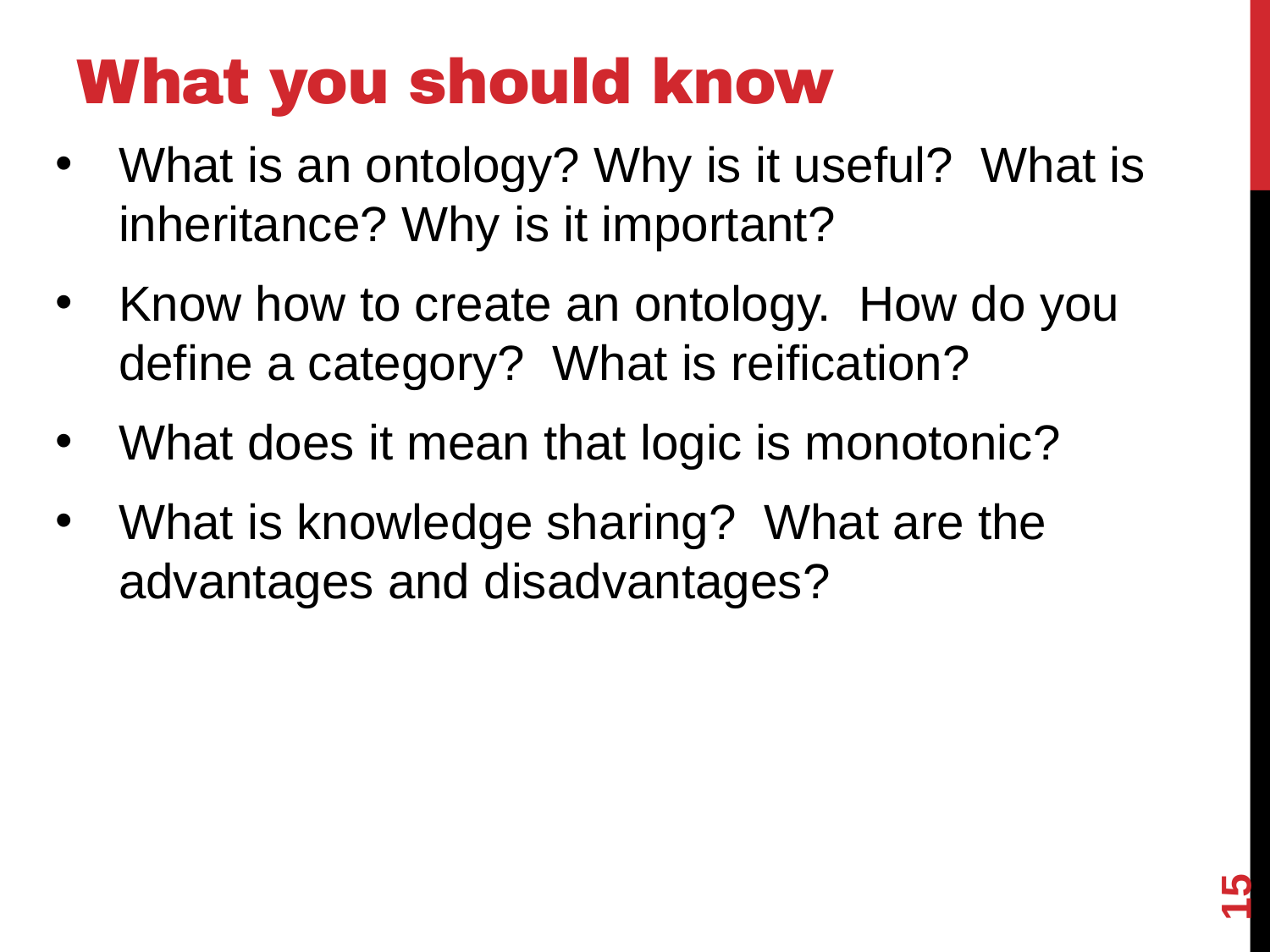

# What you should know
What is an ontology? Why is it useful?  What is inheritance? Why is it important?
Know how to create an ontology.  How do you define a category?  What is reification?
What does it mean that logic is monotonic?
What is knowledge sharing?  What are the advantages and disadvantages?

15